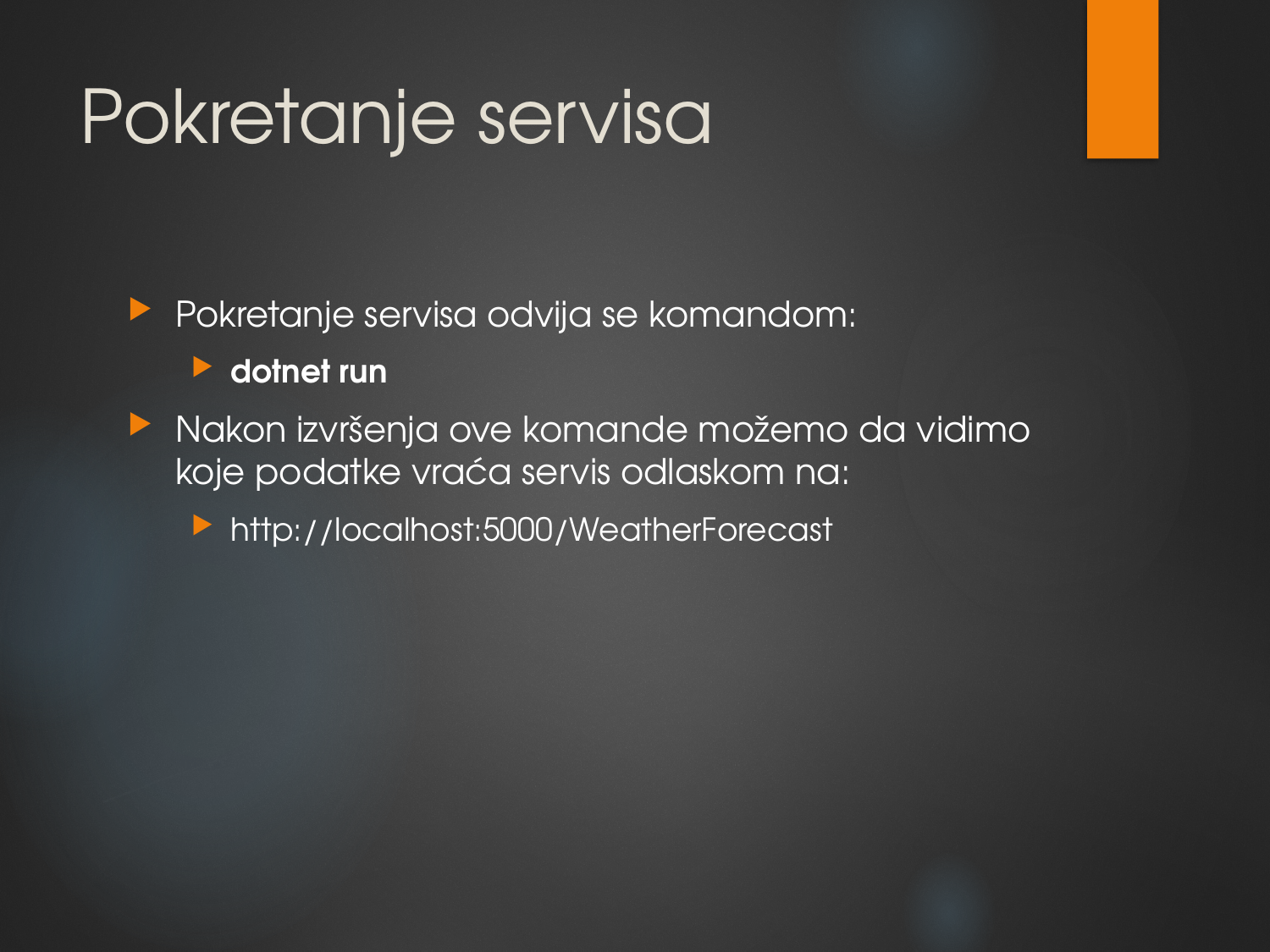

# Pokretanje servisa
Pokretanje servisa odvija se komandom:
dotnet run
Nakon izvršenja ove komande možemo da vidimo koje podatke vraća servis odlaskom na:
http://localhost:5000/WeatherForecast